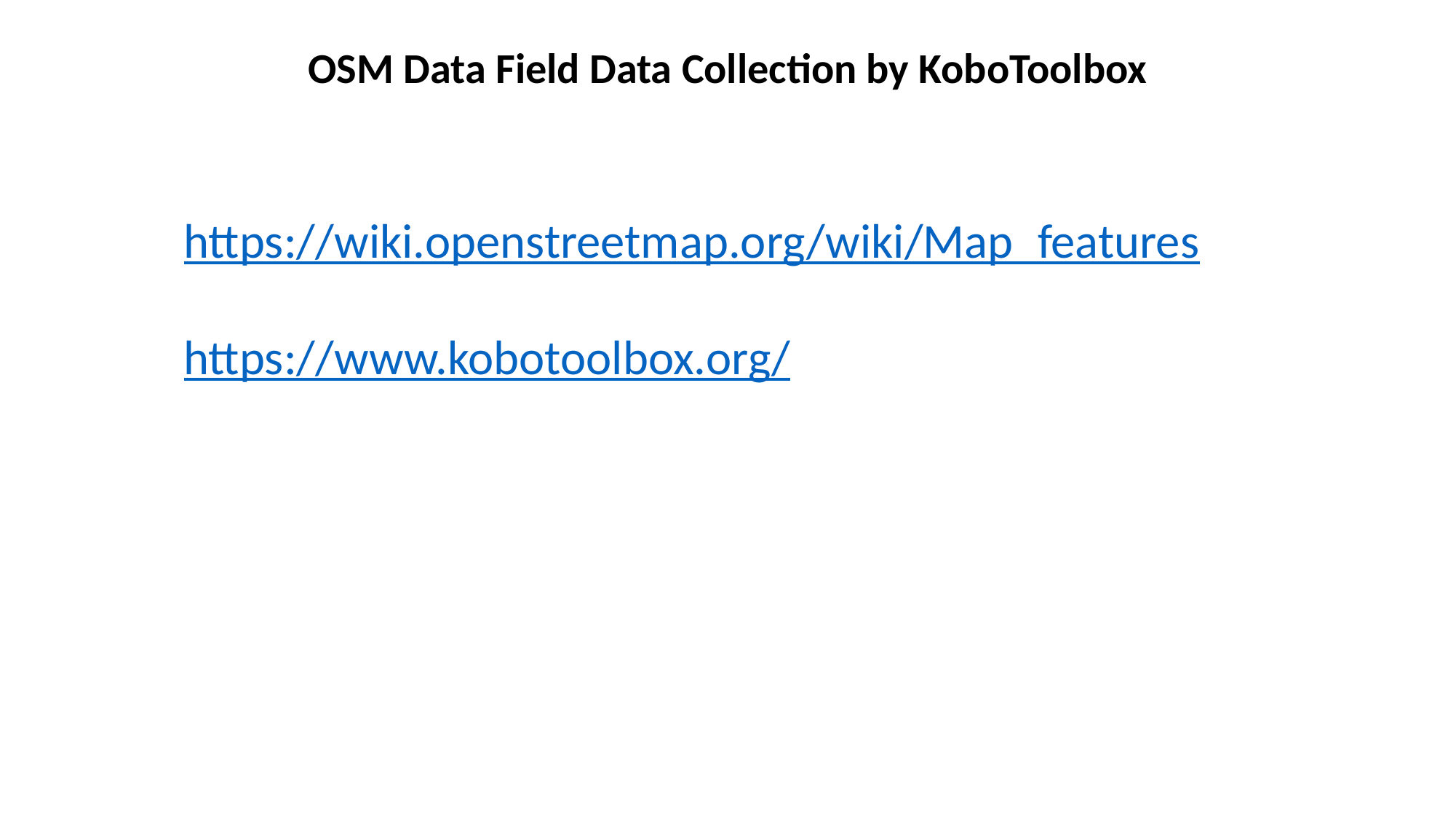

OSM Data Field Data Collection by KoboToolbox
https://wiki.openstreetmap.org/wiki/Map_features

https://www.kobotoolbox.org/